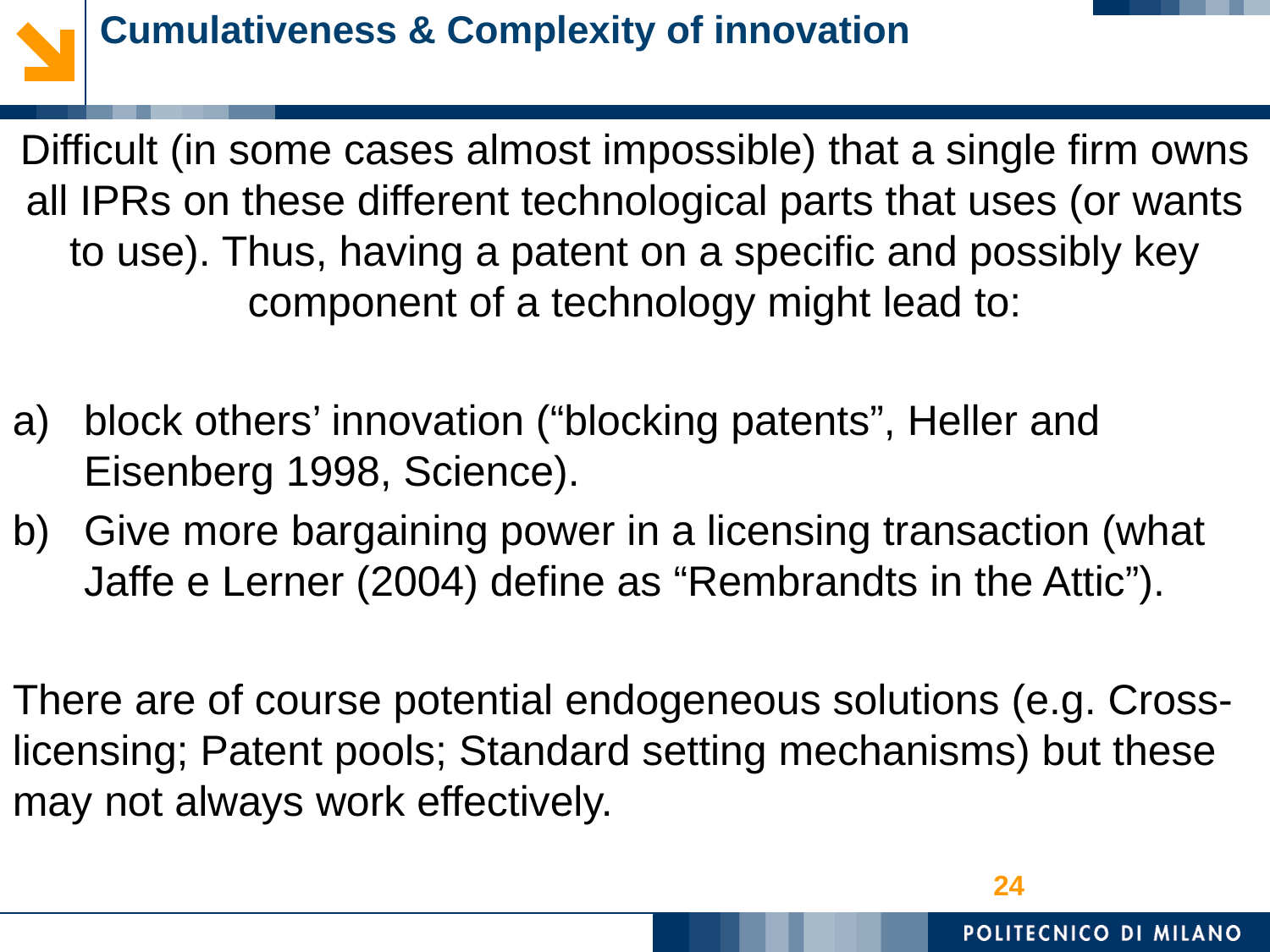

# Cumulativeness & Complexity of innovation
Difficult (in some cases almost impossible) that a single firm owns all IPRs on these different technological parts that uses (or wants to use). Thus, having a patent on a specific and possibly key component of a technology might lead to:

block others’ innovation (“blocking patents”, Heller and Eisenberg 1998, Science).
Give more bargaining power in a licensing transaction (what Jaffe e Lerner (2004) define as “Rembrandts in the Attic”).

There are of course potential endogeneous solutions (e.g. Cross-licensing; Patent pools; Standard setting mechanisms) but these may not always work effectively.

24